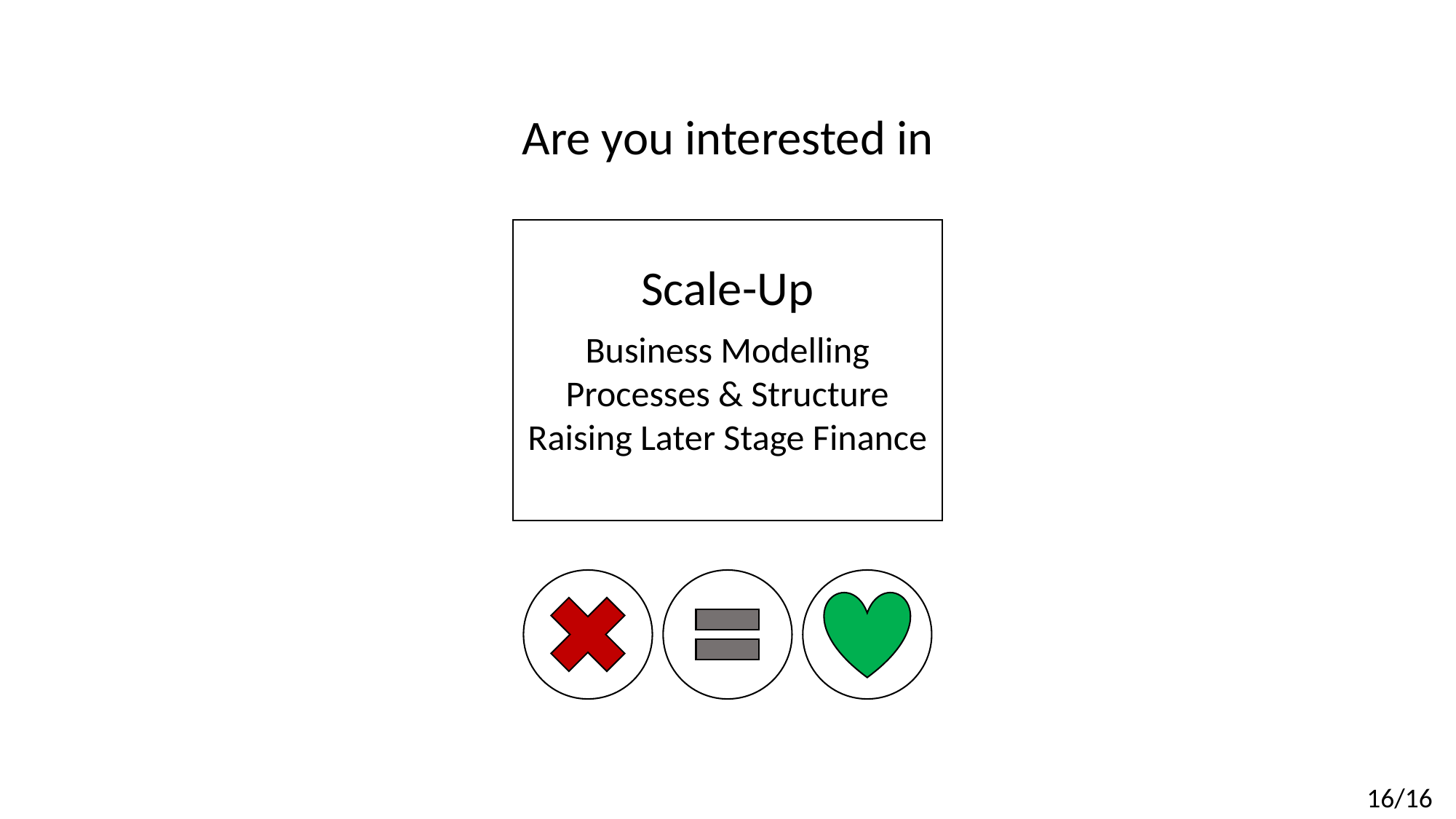

Are you interested in

Scale-Up
Business Modelling
Processes & Structure
Raising Later Stage Finance

16/16